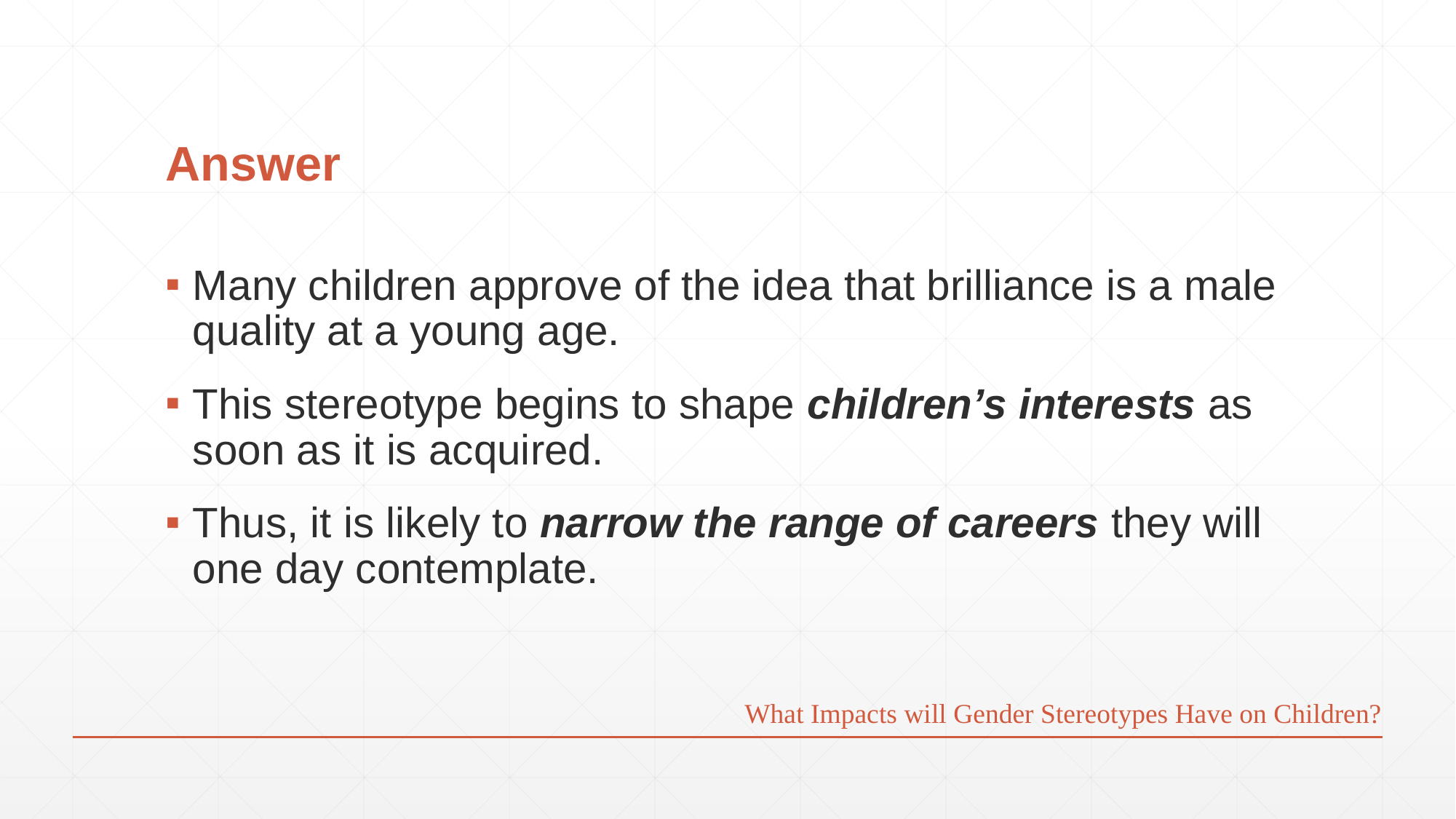

# Answer
Many children approve of the idea that brilliance is a male quality at a young age.
This stereotype begins to shape children’s interests as soon as it is acquired.
Thus, it is likely to narrow the range of careers they will one day contemplate.